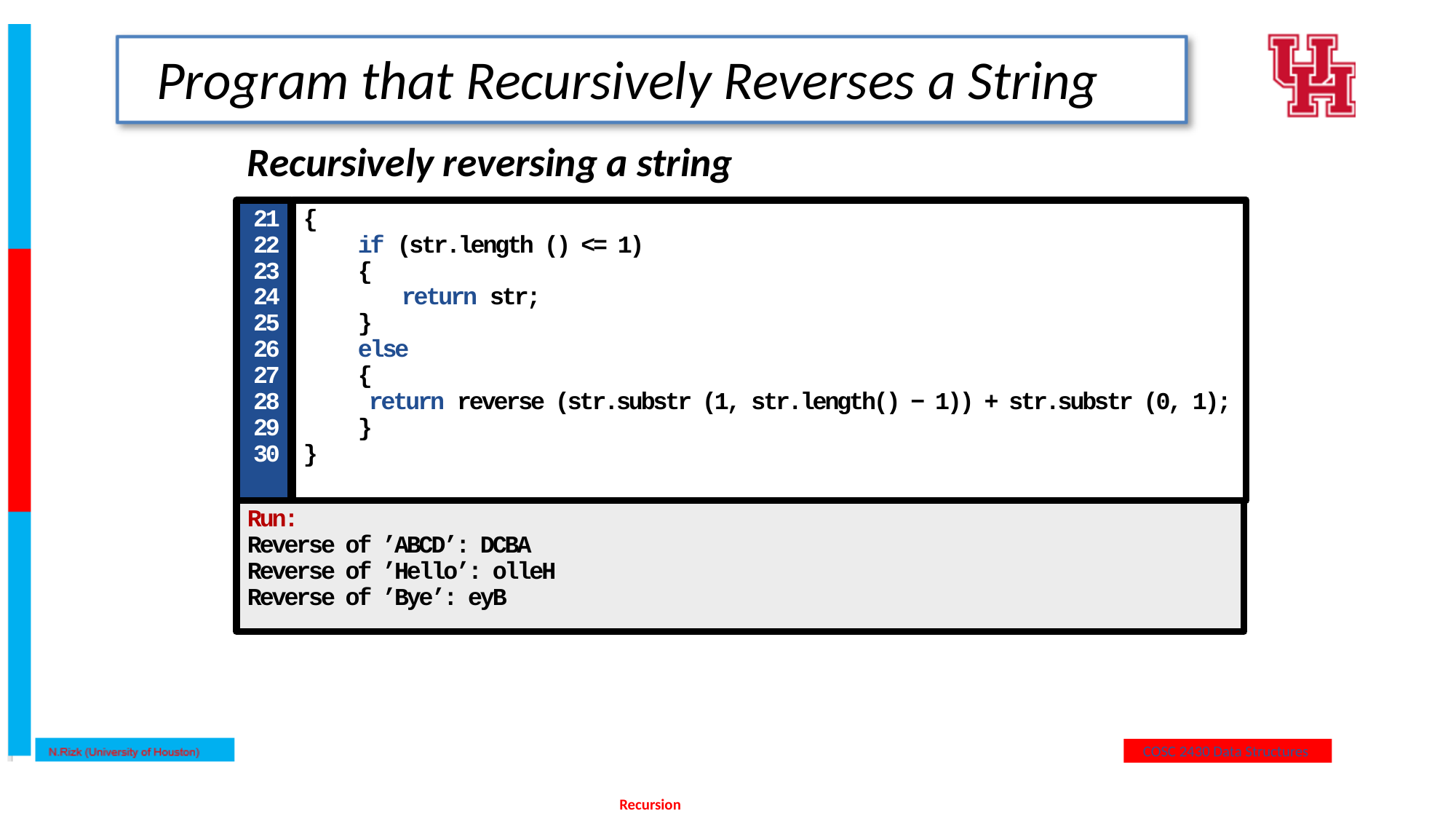

# Program that Recursively Reverses a String
Recursively reversing a string
21
22
23
24
25
26
27
28
29
30
{
if (str.length () <= 1)
{
return str;
}
else
{
return reverse (str.substr (1, str.length() − 1)) + str.substr (0, 1);
}
}
Run:
Reverse of ’ABCD’: DCBA
Reverse of ’Hello’: olleH
Reverse of ’Bye’: eyB